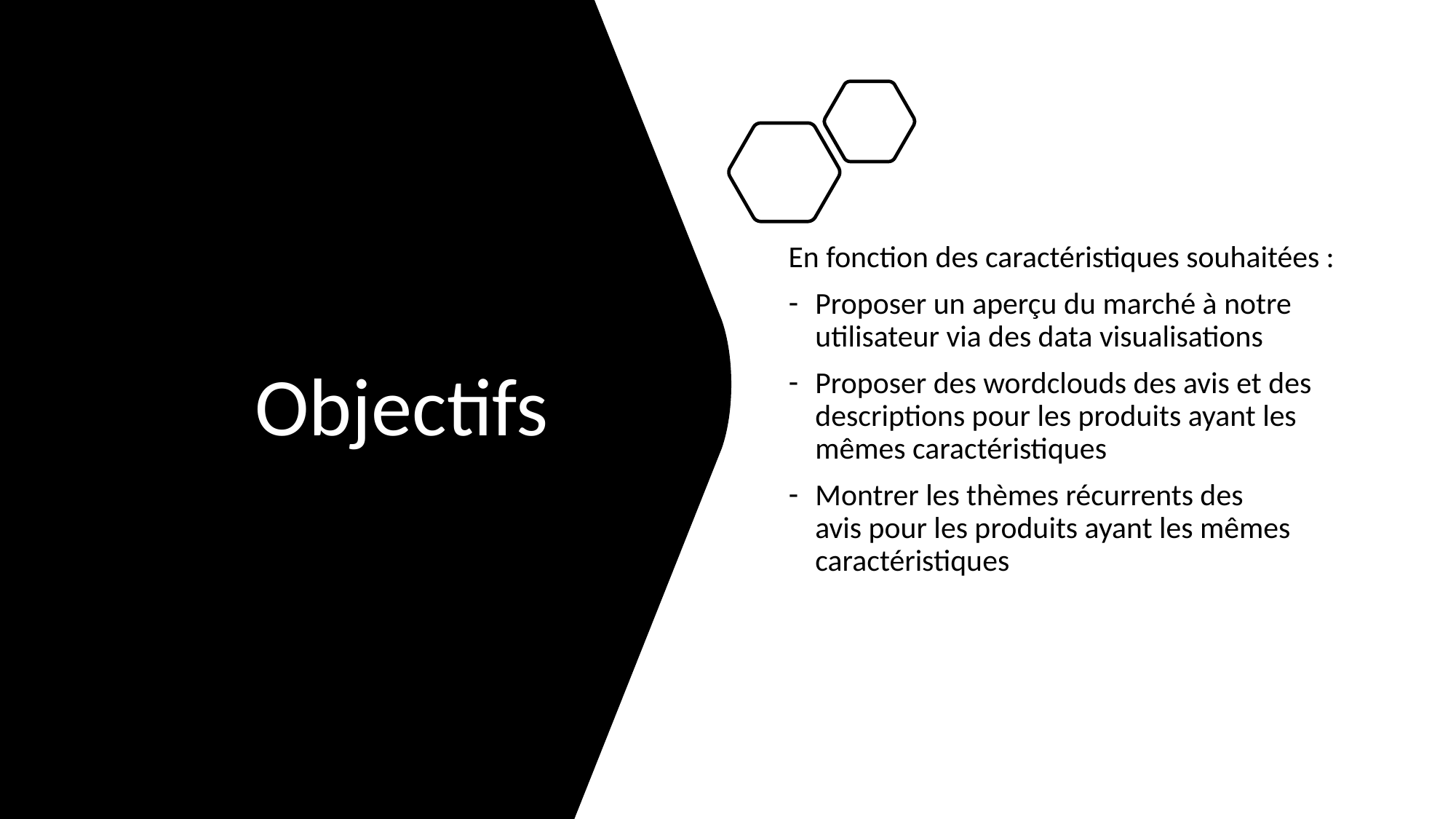

# Objectifs
En fonction des caractéristiques souhaitées :
Proposer un aperçu du marché à notre utilisateur via des data visualisations
Proposer des wordclouds des avis et des descriptions pour les produits ayant les mêmes caractéristiques
Montrer les thèmes récurrents des avis pour les produits ayant les mêmes caractéristiques
3